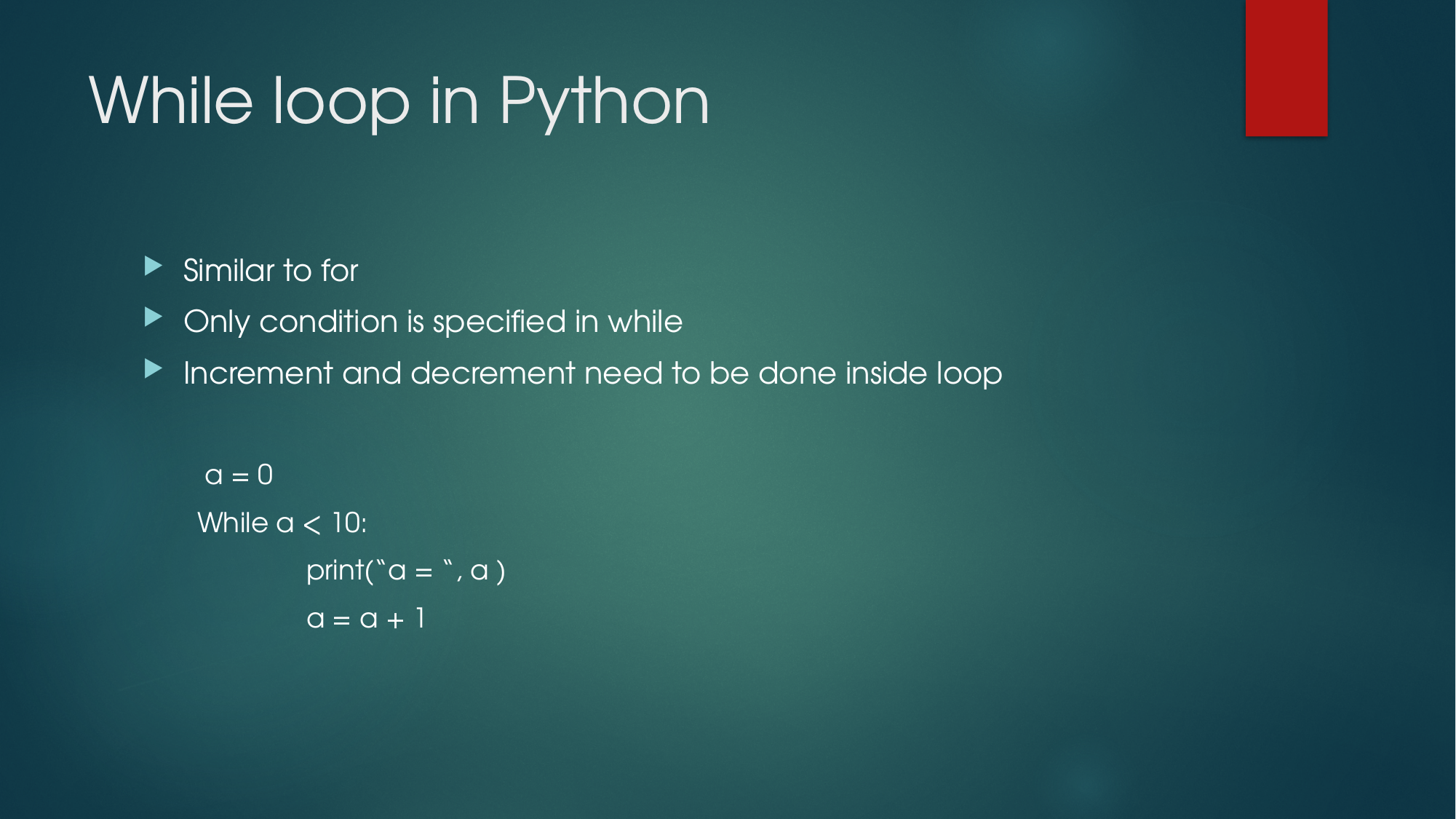

# While loop in Python
Similar to for
Only condition is specified in while
Increment and decrement need to be done inside loop

 a = 0
While a < 10:
	print(“a = “, a )
	a = a + 1